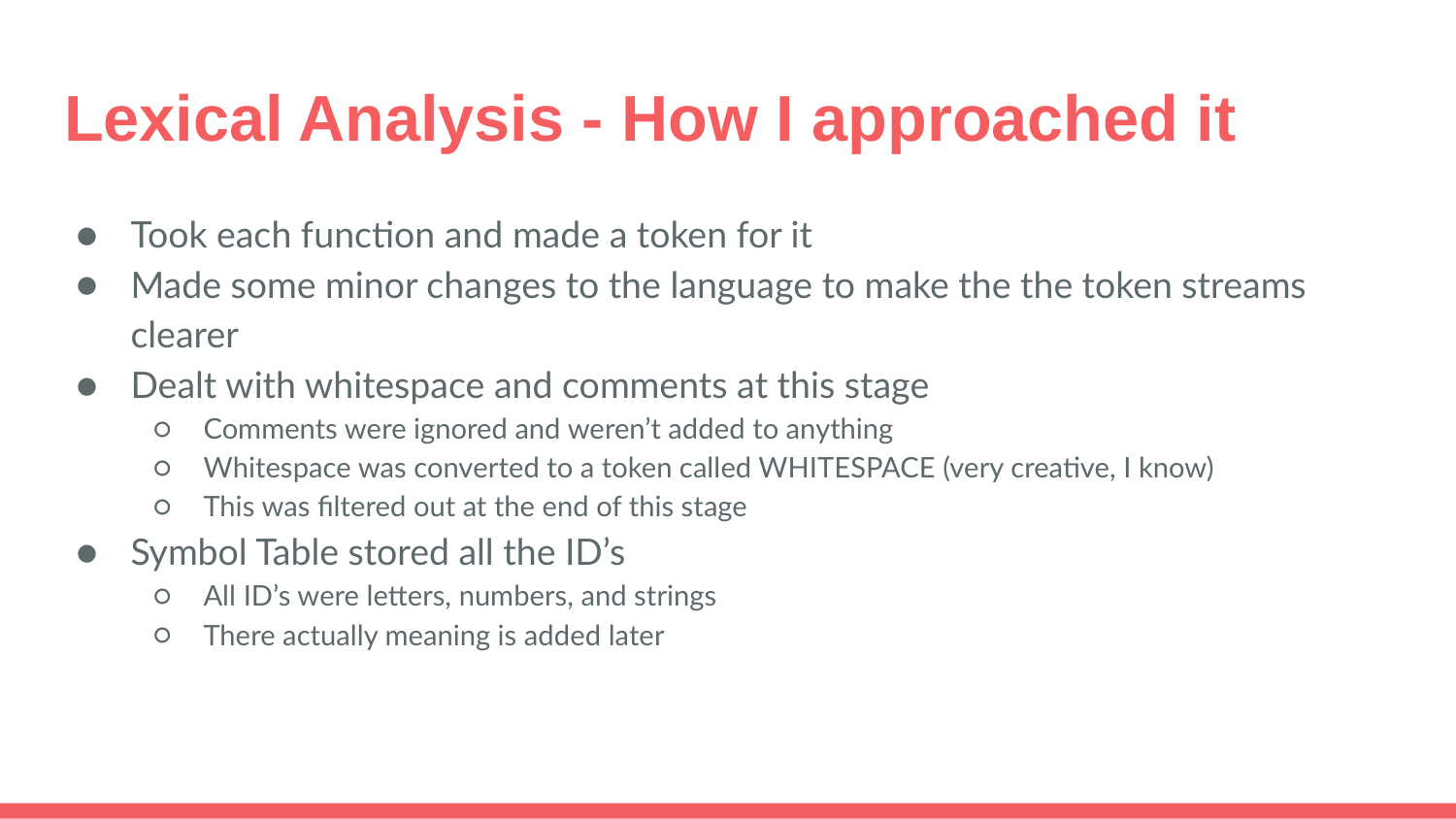

# Lexical Analysis - How I approached it
Took each function and made a token for it
Made some minor changes to the language to make the the token streams clearer
Dealt with whitespace and comments at this stage
Comments were ignored and weren’t added to anything
Whitespace was converted to a token called WHITESPACE (very creative, I know)
This was filtered out at the end of this stage
Symbol Table stored all the ID’s
All ID’s were letters, numbers, and strings
There actually meaning is added later